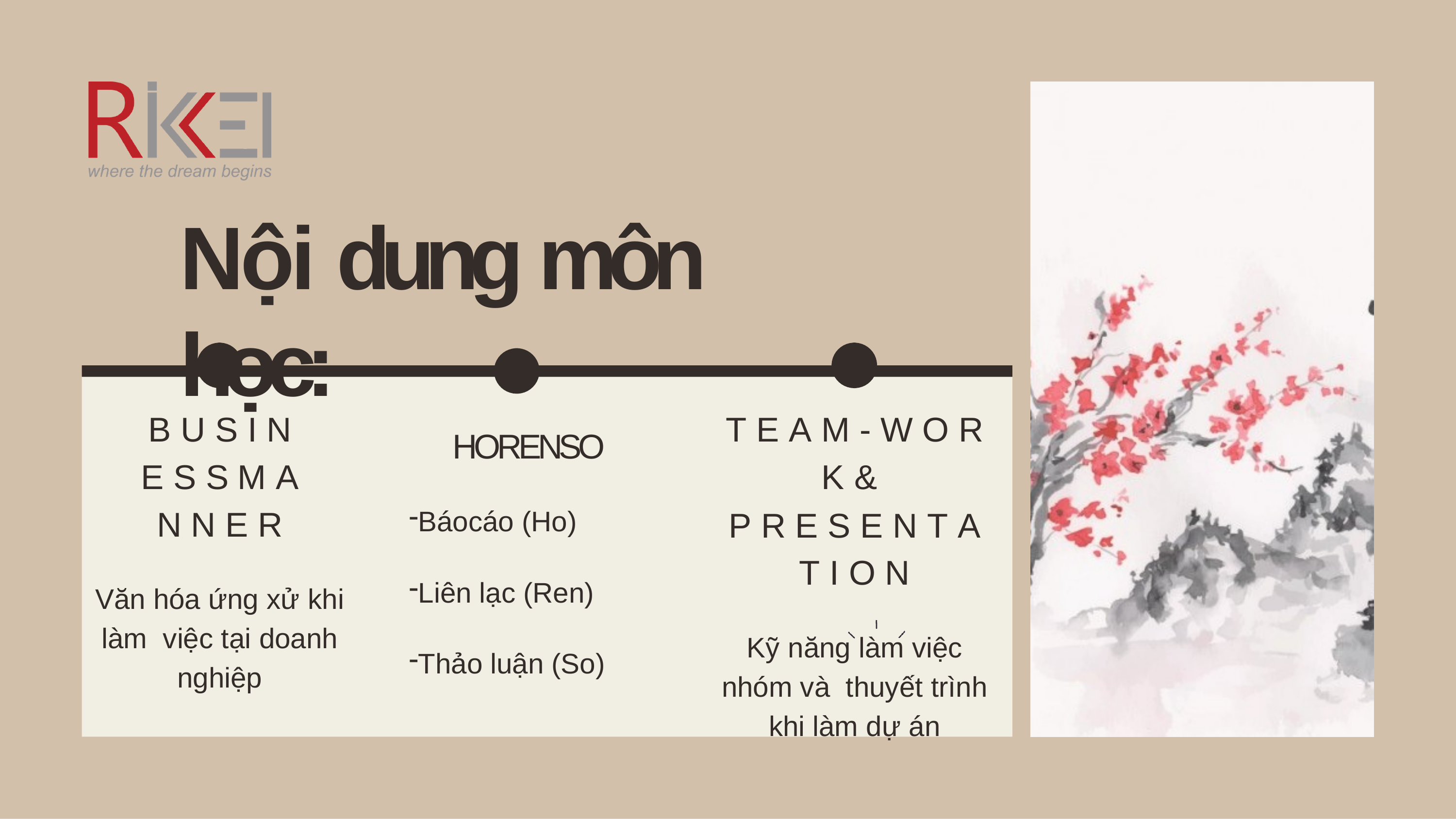

# Nội dung môn học:

B U S I N E S S  M A N N E R
Văn hóa ứng xử khi làm  việc tại doanh nghiệp
T E A M - W O R K &
P R E S E N T A T I O N
Kỹ năng làm việc nhóm và  thuyết trình khi làm dự án
HORENSO
Báocáo (Ho)
Liên lạc (Ren)
Thảo luận (So)